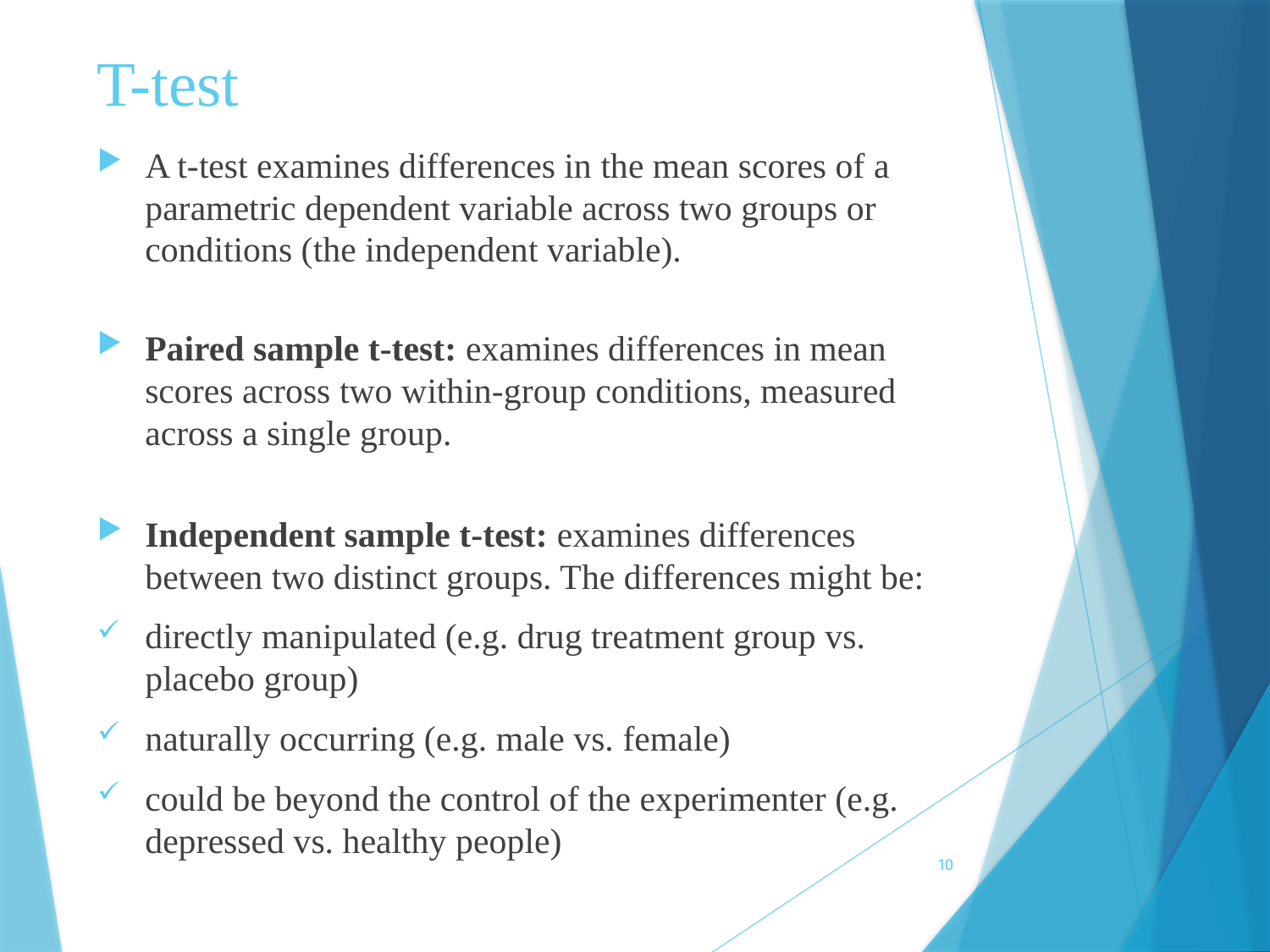

# T-test
A t-test examines differences in the mean scores of a parametric dependent variable across two groups or conditions (the independent variable).

Paired sample t-test: examines differences in mean scores across two within-group conditions, measured across a single group.

Independent sample t-test: examines differences between two distinct groups. The differences might be:
directly manipulated (e.g. drug treatment group vs. placebo group)
naturally occurring (e.g. male vs. female)
could be beyond the control of the experimenter (e.g. depressed vs. healthy people)
10